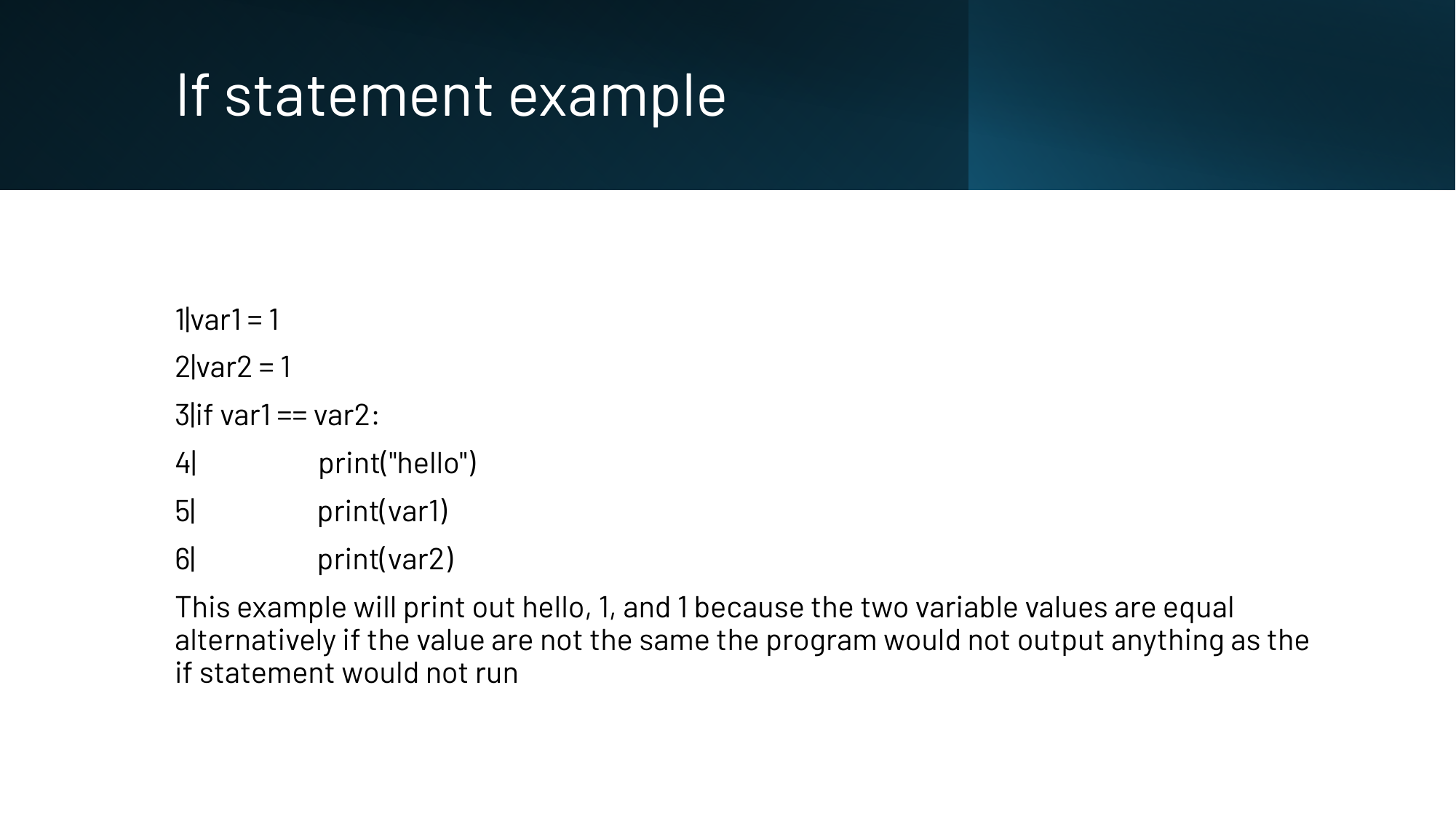

# If statement example
1|var1 = 1
2|var2 = 1
3|if var1 == var2:
4|    print("hello")
5|    print(var1)
6|    print(var2)
This example will print out hello, 1, and 1 because the two variable values are equal alternatively if the value are not the same the program would not output anything as the if statement would not run